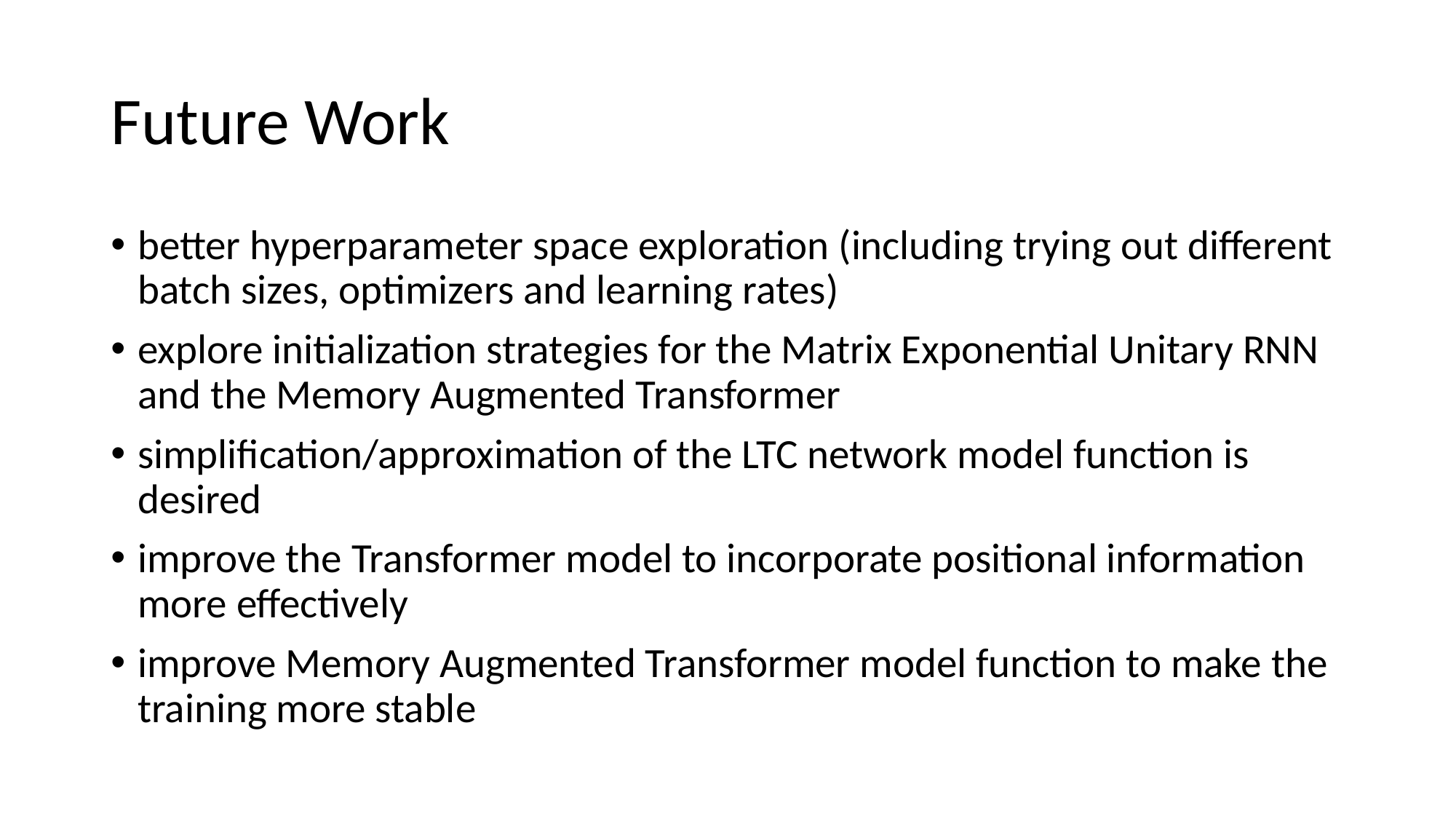

# Future Work
better hyperparameter space exploration (including trying out different batch sizes, optimizers and learning rates)
explore initialization strategies for the Matrix Exponential Unitary RNN and the Memory Augmented Transformer
simplification/approximation of the LTC network model function is desired
improve the Transformer model to incorporate positional information more effectively
improve Memory Augmented Transformer model function to make the training more stable